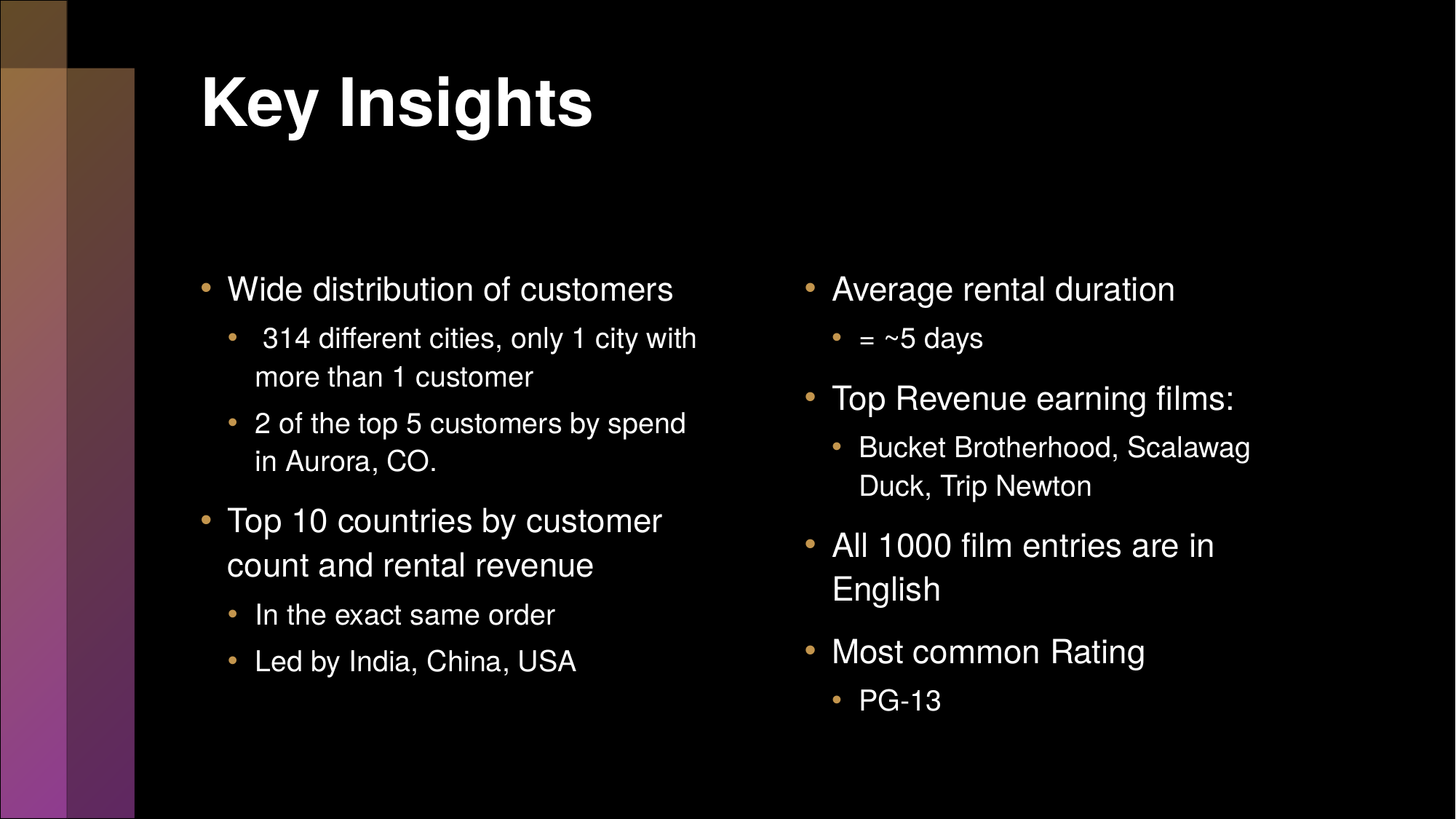

# Key Insights
Wide distribution of customers
 314 different cities, only 1 city with more than 1 customer
2 of the top 5 customers by spend in Aurora, CO.
Top 10 countries by customer count and rental revenue
In the exact same order
Led by India, China, USA

Average rental duration
= ~5 days
Top Revenue earning films:
Bucket Brotherhood, Scalawag Duck, Trip Newton
All 1000 film entries are in English
Most common Rating
PG-13